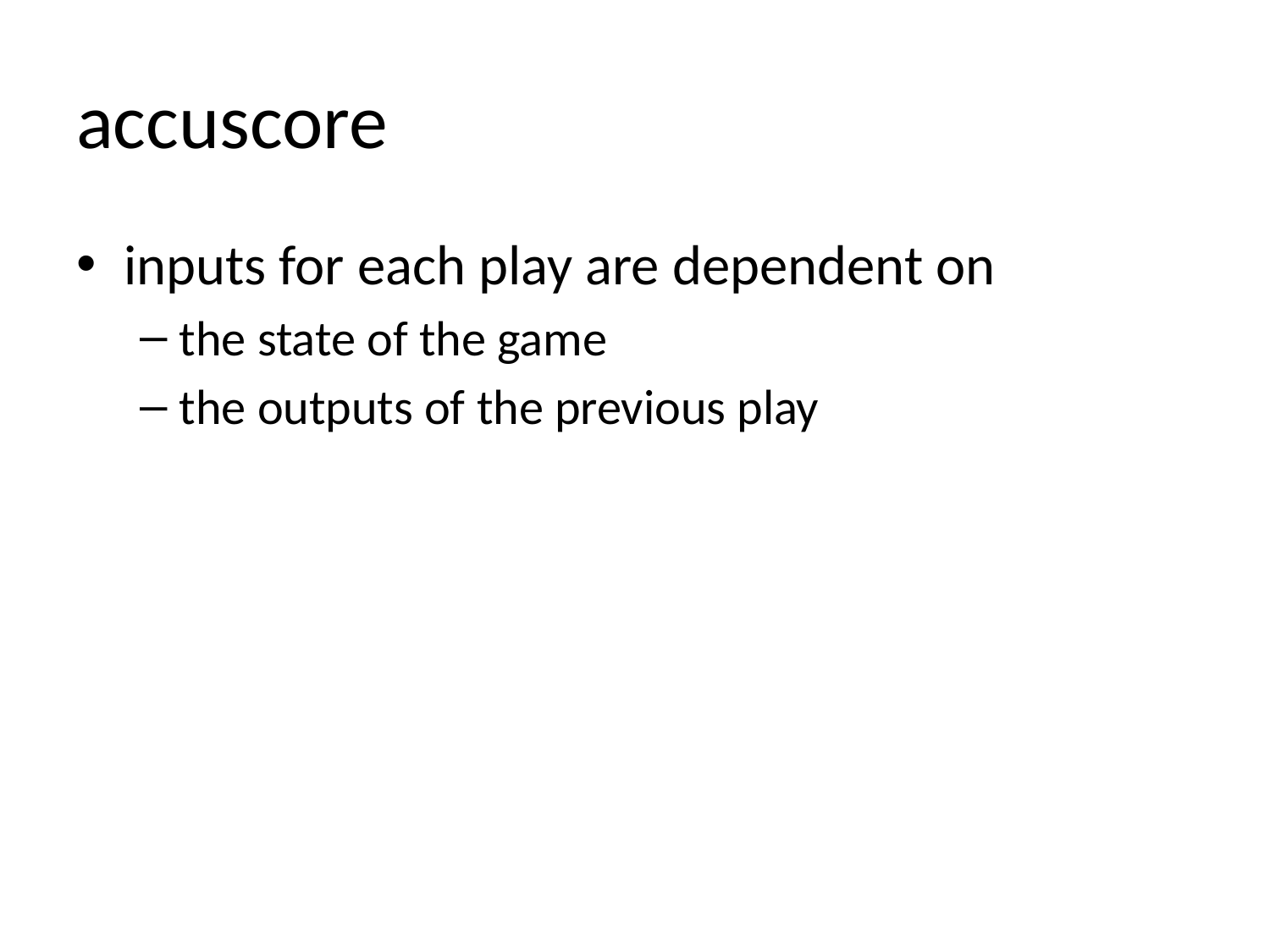

# accuscore
inputs for each play are dependent on
the state of the game
the outputs of the previous play